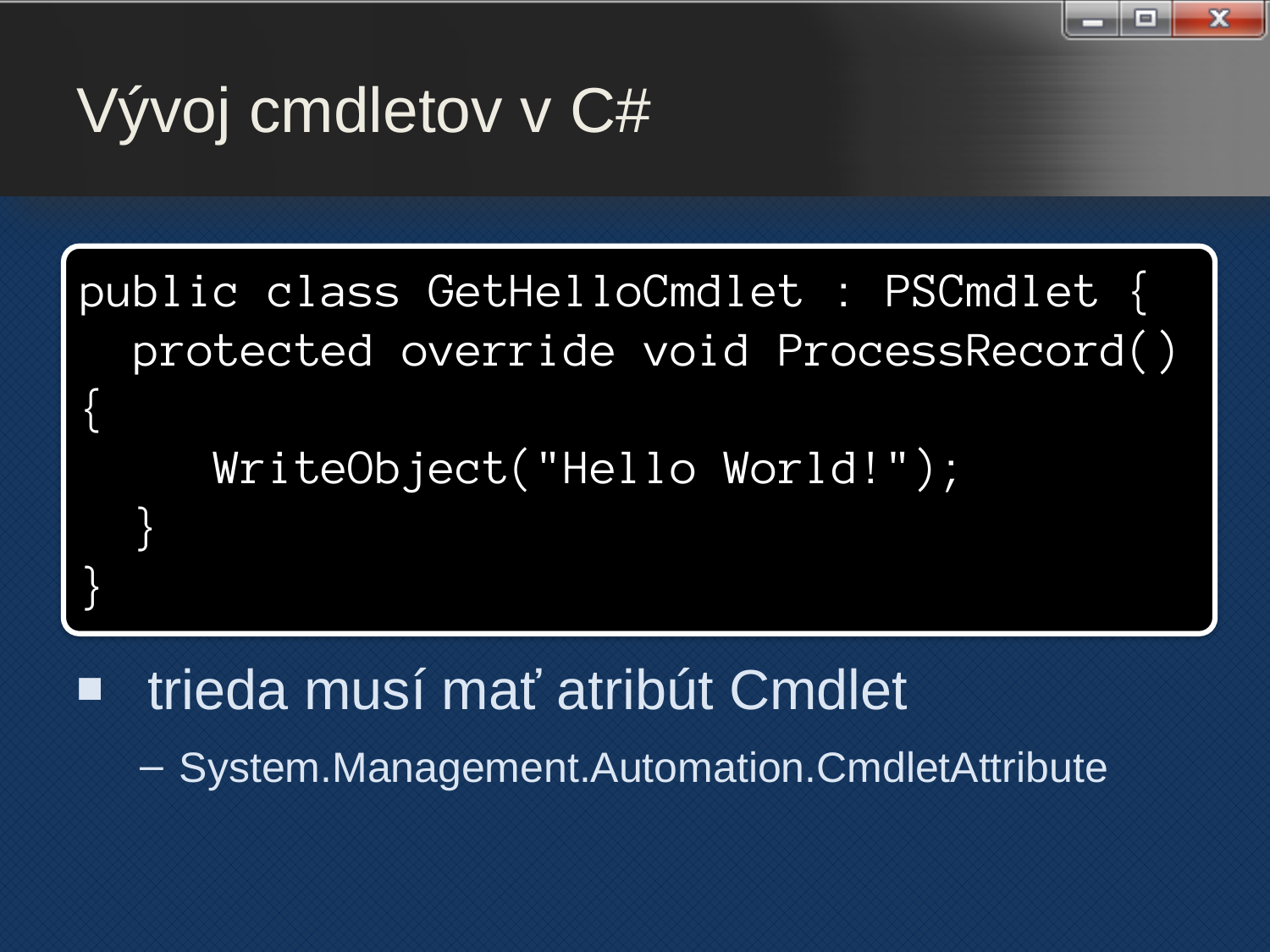

# Vývoj cmdletov v C#
public class GetHelloCmdlet : PSCmdlet {
  protected override void ProcessRecord() {
     WriteObject("Hello World!");
  }
}
trieda musí mať atribút Cmdlet
System.Management.Automation.CmdletAttribute